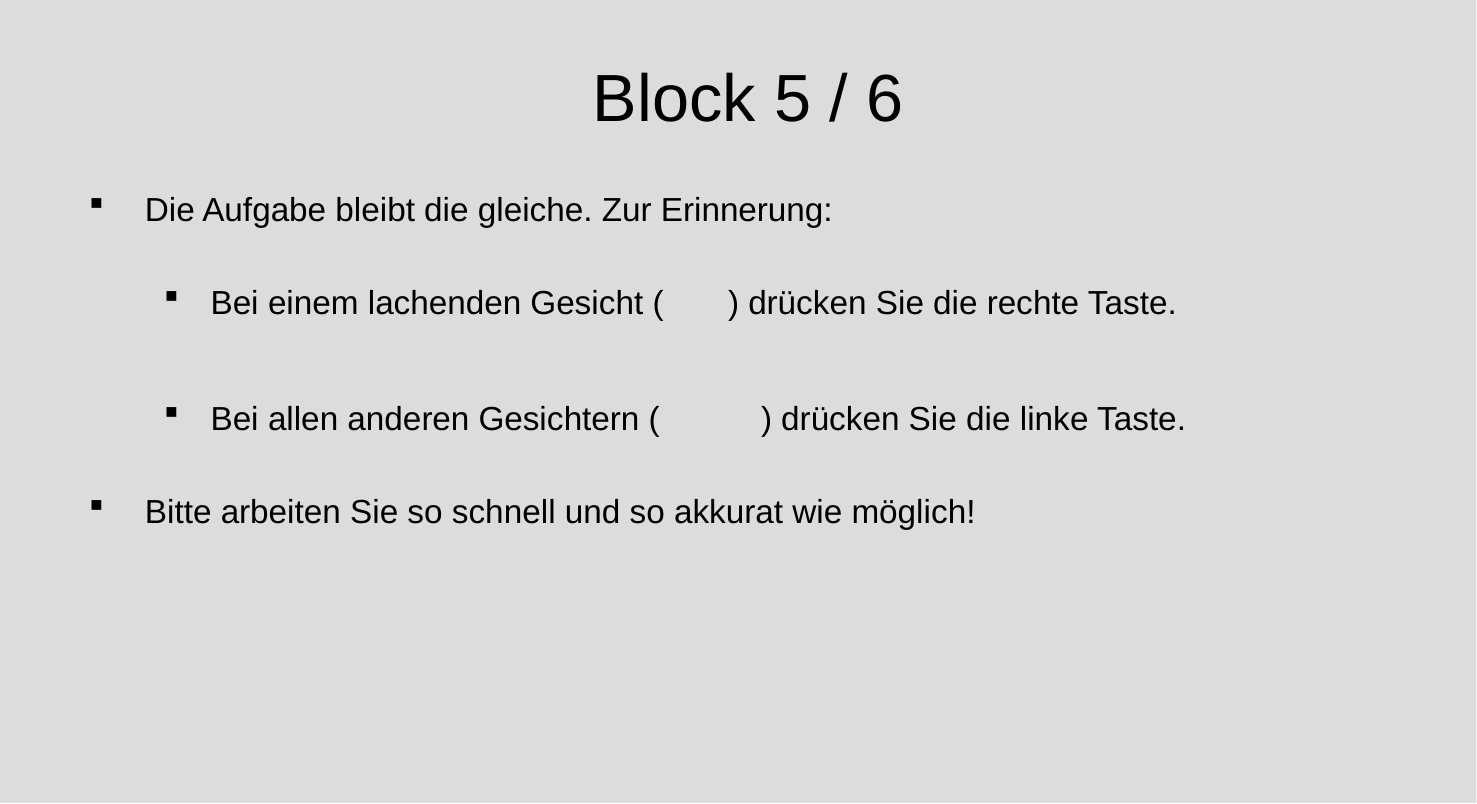

Block 5 / 6

Die Aufgabe bleibt die gleiche. Zur Erinnerung:

Bei einem lachenden Gesicht (       ) drücken Sie die rechte Taste.

Bei allen anderen Gesichtern (           ) drücken Sie die linke Taste.

Bitte arbeiten Sie so schnell und so akkurat wie möglich!